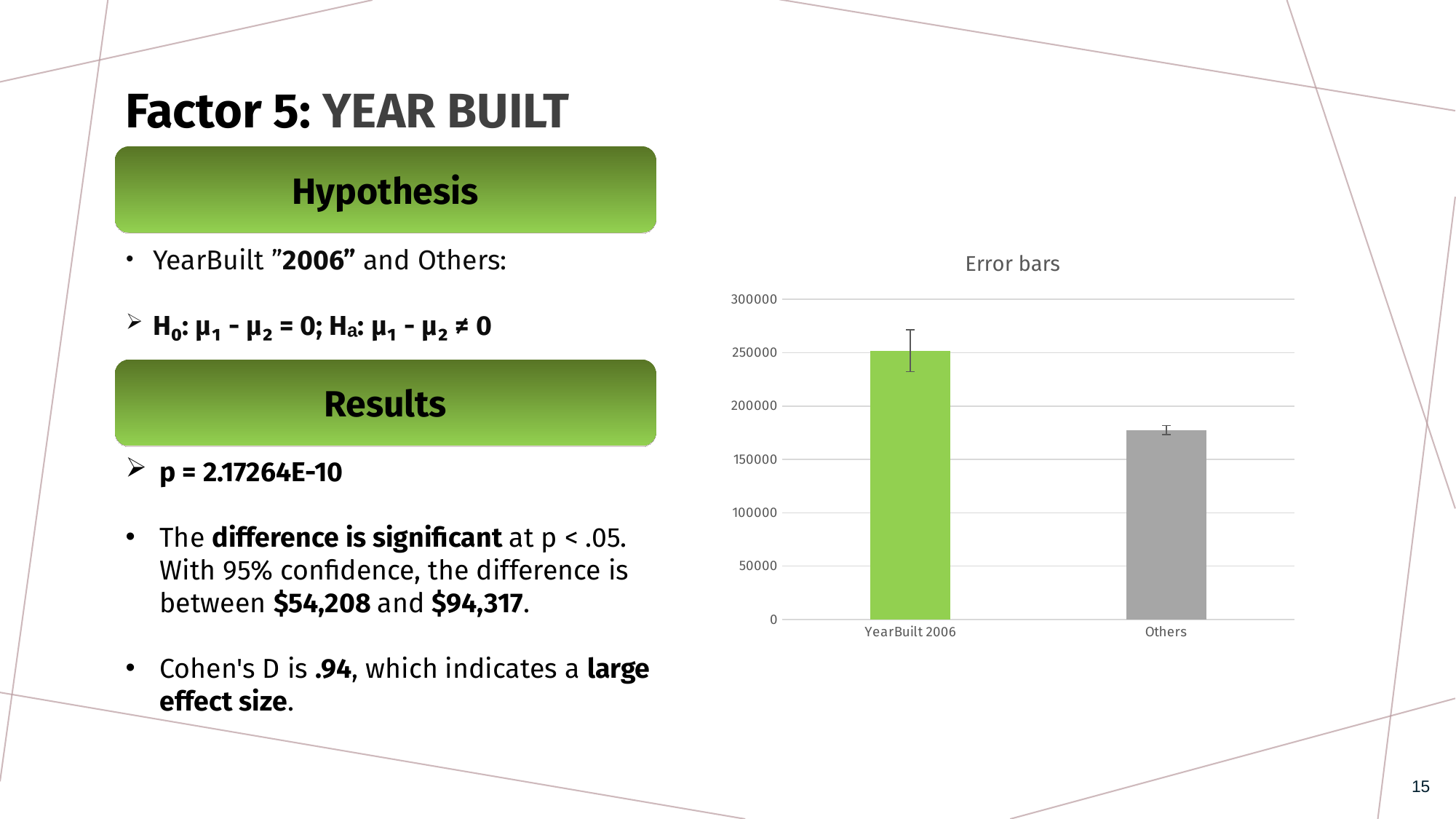

Factor 5: YEAR BUILT
Hypothesis
Hypotheses

### Chart: Error bars

| Category |  |
|---|---|
| YearBuilt 2006 | 251775.44776119402 |
| Others | 177513.27422828428 |
YearBuilt ”2006” and Others:

H₀: μ₁ - μ₂ = 0; Hₐ: μ₁ - μ₂ ≠ 0

Results
Results
p = 2.17264E-10

The difference is significant at p < .05. With 95% confidence, the difference is between $54,208 and $94,317.

Cohen's D is .94, which indicates a large effect size.

15